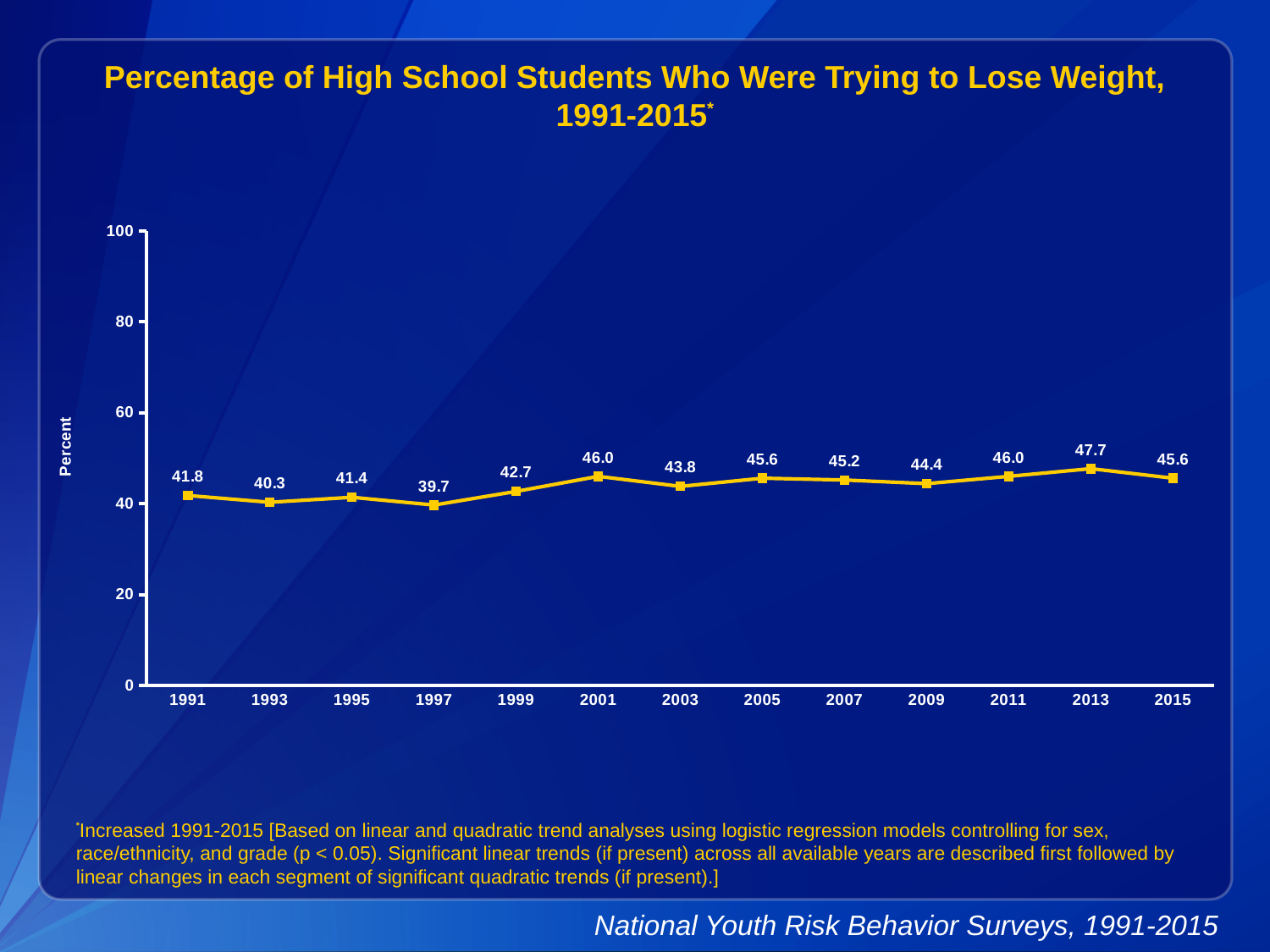

Percentage of High School Students Who Were Trying to Lose Weight, 1991-2015*

### Chart

| Category | Series 1 |
|---|---|
| 1991 | 41.8 |
| 1993 | 40.3 |
| 1995 | 41.4 |
| 1997 | 39.7 |
| 1999 | 42.7 |
| 2001 | 46.0 |
| 2003 | 43.8 |
| 2005 | 45.6 |
| 2007 | 45.2 |
| 2009 | 44.4 |
| 2011 | 46.0 |
| 2013 | 47.7 |
| 2015 | 45.6 |
*Increased 1991-2015 [Based on linear and quadratic trend analyses using logistic regression models controlling for sex, race/ethnicity, and grade (p < 0.05). Significant linear trends (if present) across all available years are described first followed by linear changes in each segment of significant quadratic trends (if present).]
National Youth Risk Behavior Surveys, 1991-2015